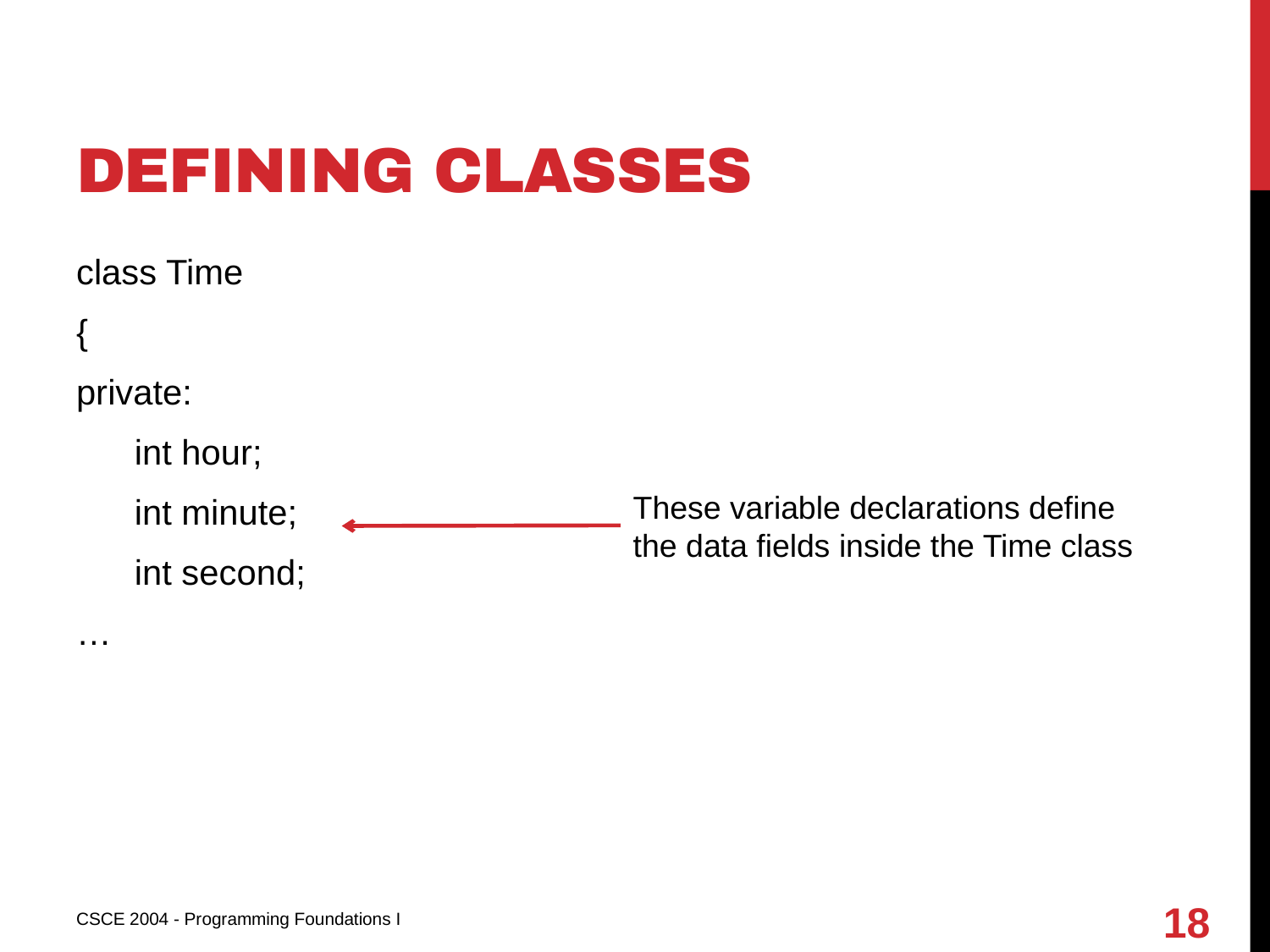

# Defining classes
class Time
{
private:
      int hour;
      int minute;
      int second;
…
These variable declarations define the data fields inside the Time class
18
CSCE 2004 - Programming Foundations I